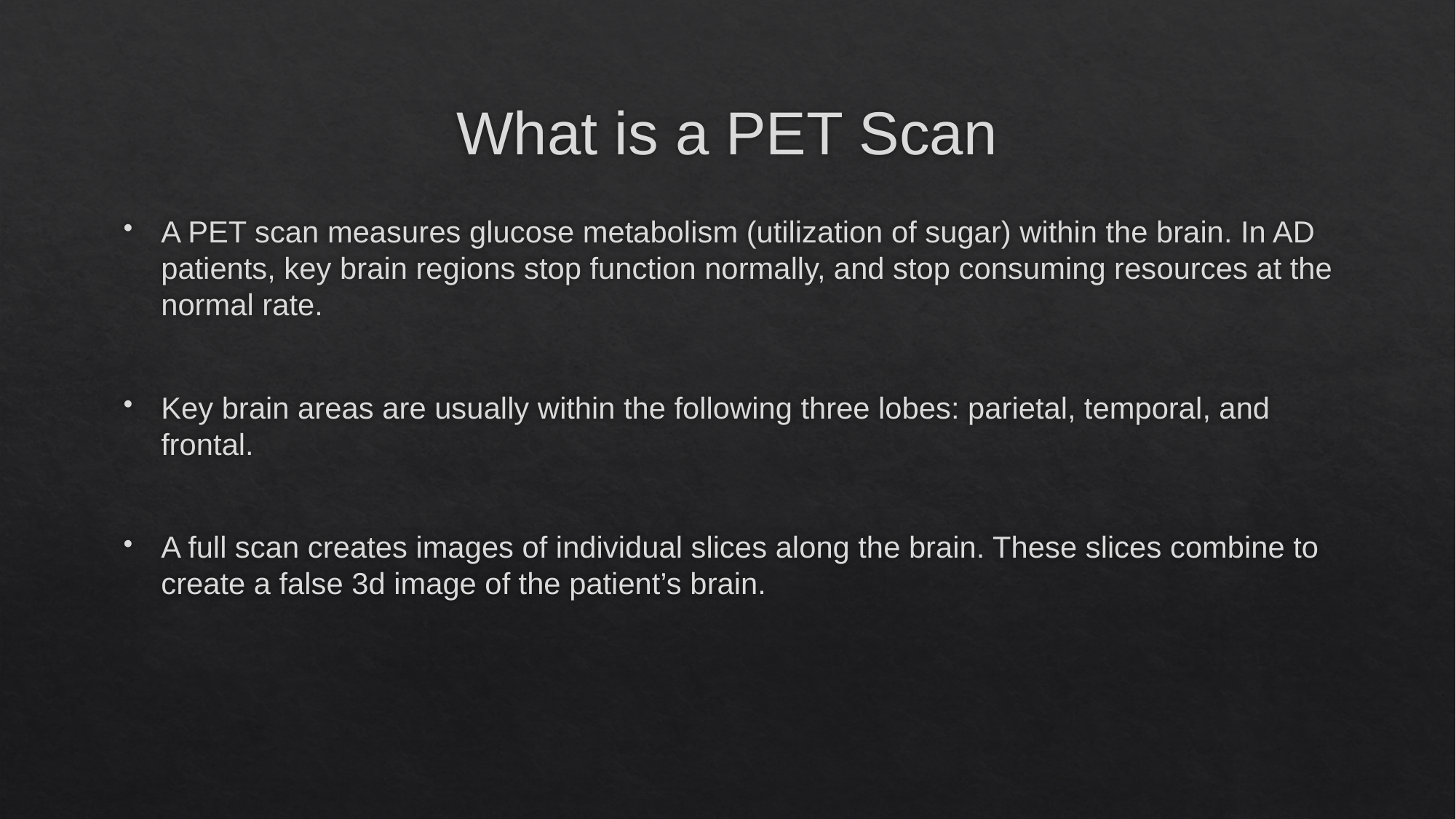

# What is a PET Scan
A PET scan measures glucose metabolism (utilization of sugar) within the brain. In AD patients, key brain regions stop function normally, and stop consuming resources at the normal rate.

Key brain areas are usually within the following three lobes: parietal, temporal, and frontal.

A full scan creates images of individual slices along the brain. These slices combine to create a false 3d image of the patient’s brain.